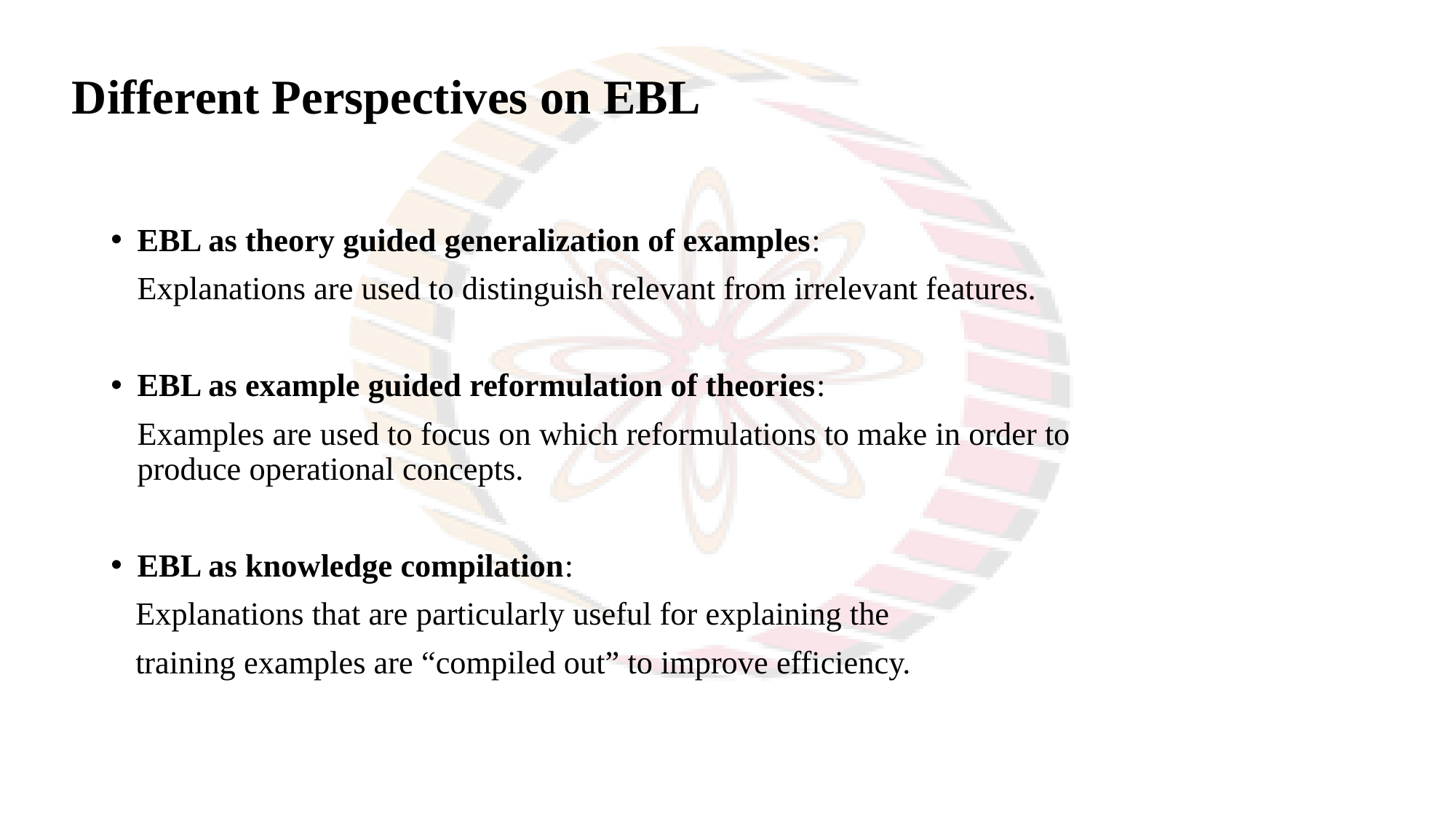

Different Perspectives on EBL
EBL as theory guided generalization of examples:
	Explanations are used to distinguish relevant from irrelevant features.

EBL as example guided reformulation of theories:
	Examples are used to focus on which reformulations to make in order to produce operational concepts.

EBL as knowledge compilation:
   Explanations that are particularly useful for explaining the
   training examples are “compiled out” to improve efficiency.